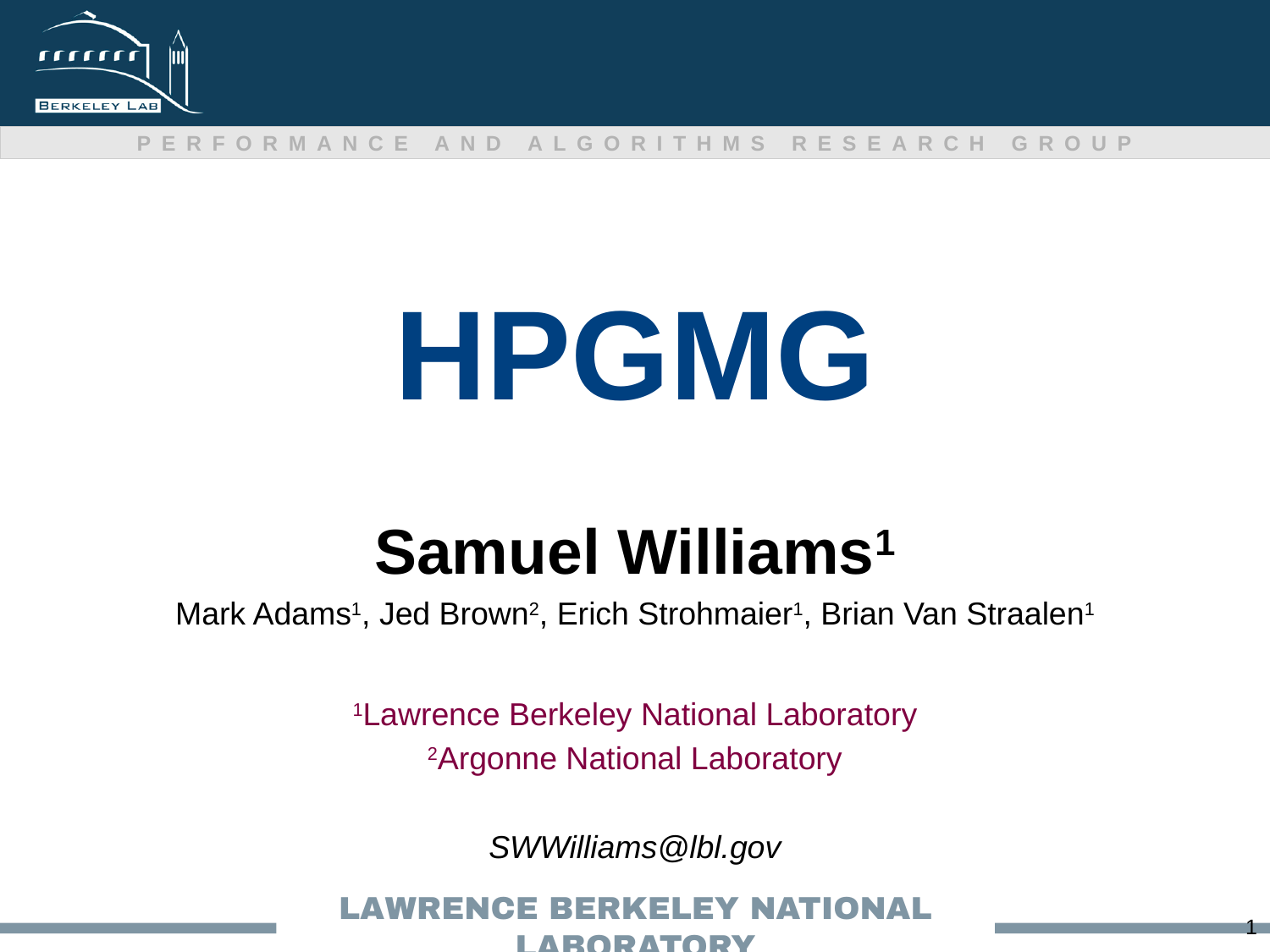

# HPGMG
Samuel Williams1
Mark Adams1, Jed Brown2, Erich Strohmaier1, Brian Van Straalen1
1Lawrence Berkeley National Laboratory
2Argonne National Laboratory

SWWilliams@lbl.gov
1